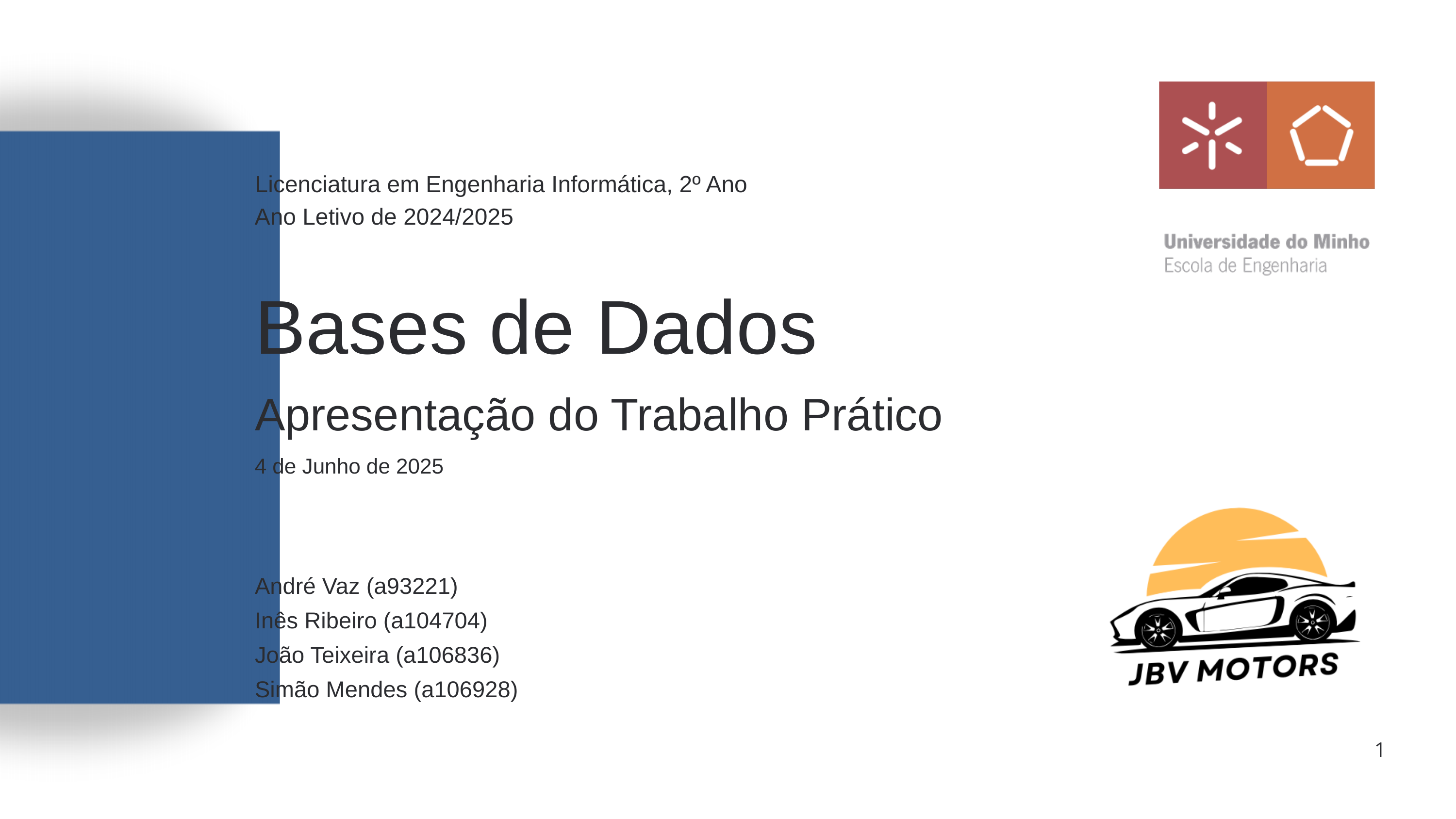

Licenciatura em Engenharia Informática, 2º Ano
Ano Letivo de 2024/2025

Bases de Dados
Apresentação do Trabalho Prático
4 de Junho de 2025

André Vaz (a93221)
Inês Ribeiro (a104704)
João Teixeira (a106836)
Simão Mendes (a106928)
1